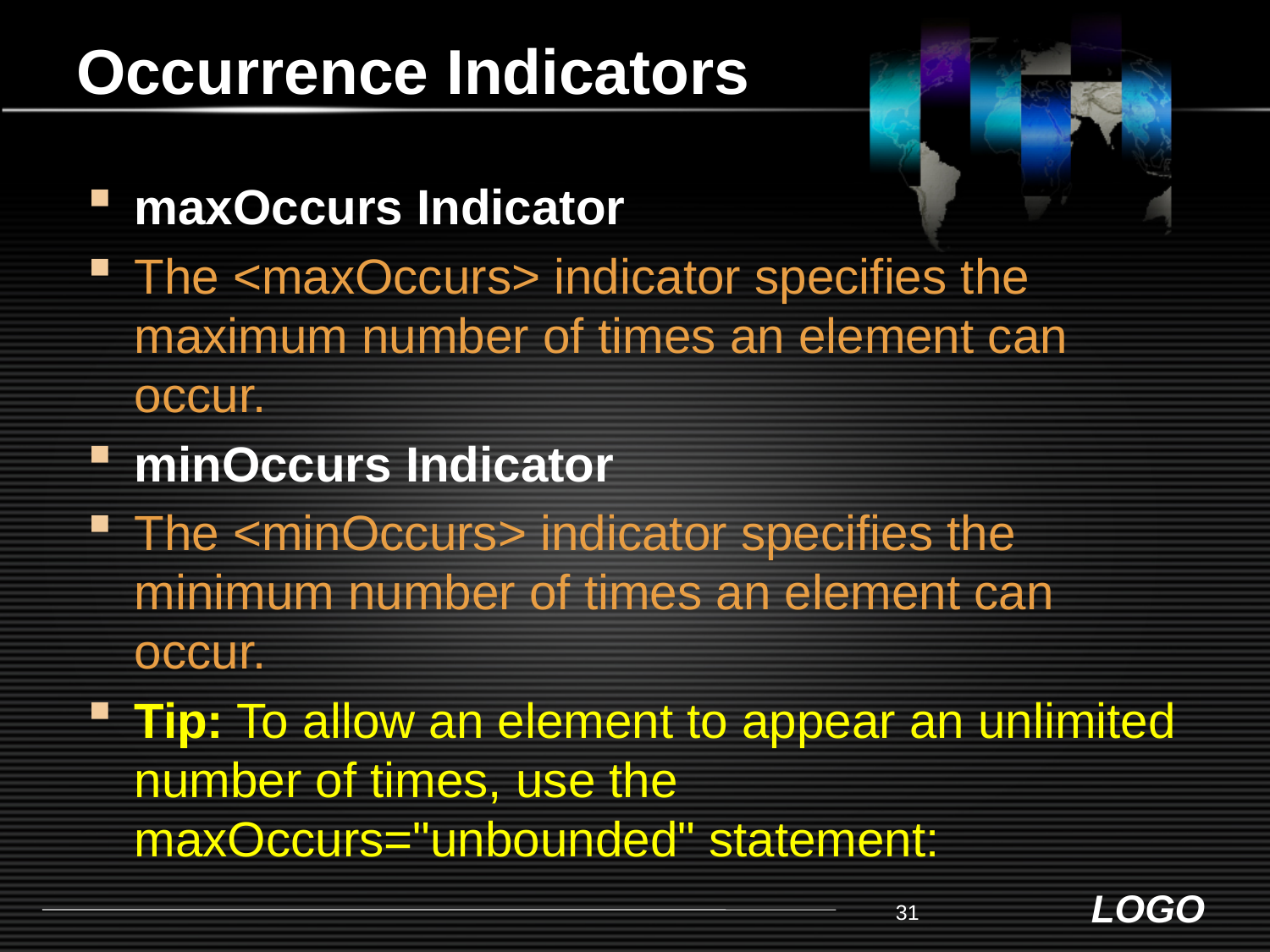

# Occurrence Indicators
maxOccurs Indicator
The <maxOccurs> indicator specifies the maximum number of times an element can occur.
minOccurs Indicator
The <minOccurs> indicator specifies the minimum number of times an element can occur.
Tip: To allow an element to appear an unlimited number of times, use the maxOccurs="unbounded" statement:

31